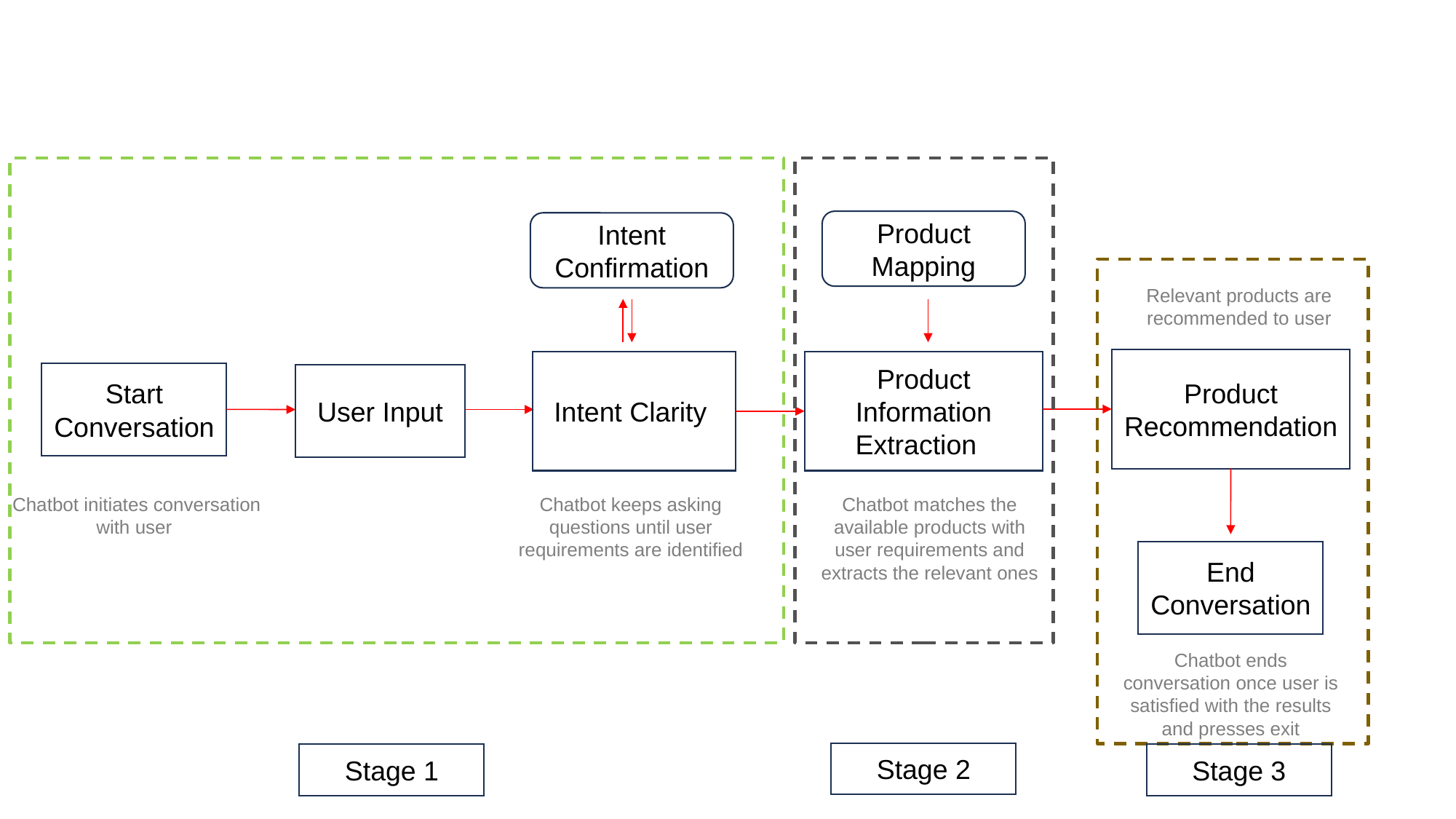

Product Mapping
Intent Confirmation

Relevant products are recommended to user
Product Recommendation
Intent Clarity
Product Information Extraction
Start Conversation
User Input
Chatbot initiates conversation with user
Chatbot keeps asking questions until user requirements are identified
Chatbot matches the available products with user requirements and extracts the relevant ones
End
Conversation
Chatbot ends conversation once user is satisfied with the results and presses exit

Stage 2
Stage 1
Stage 3